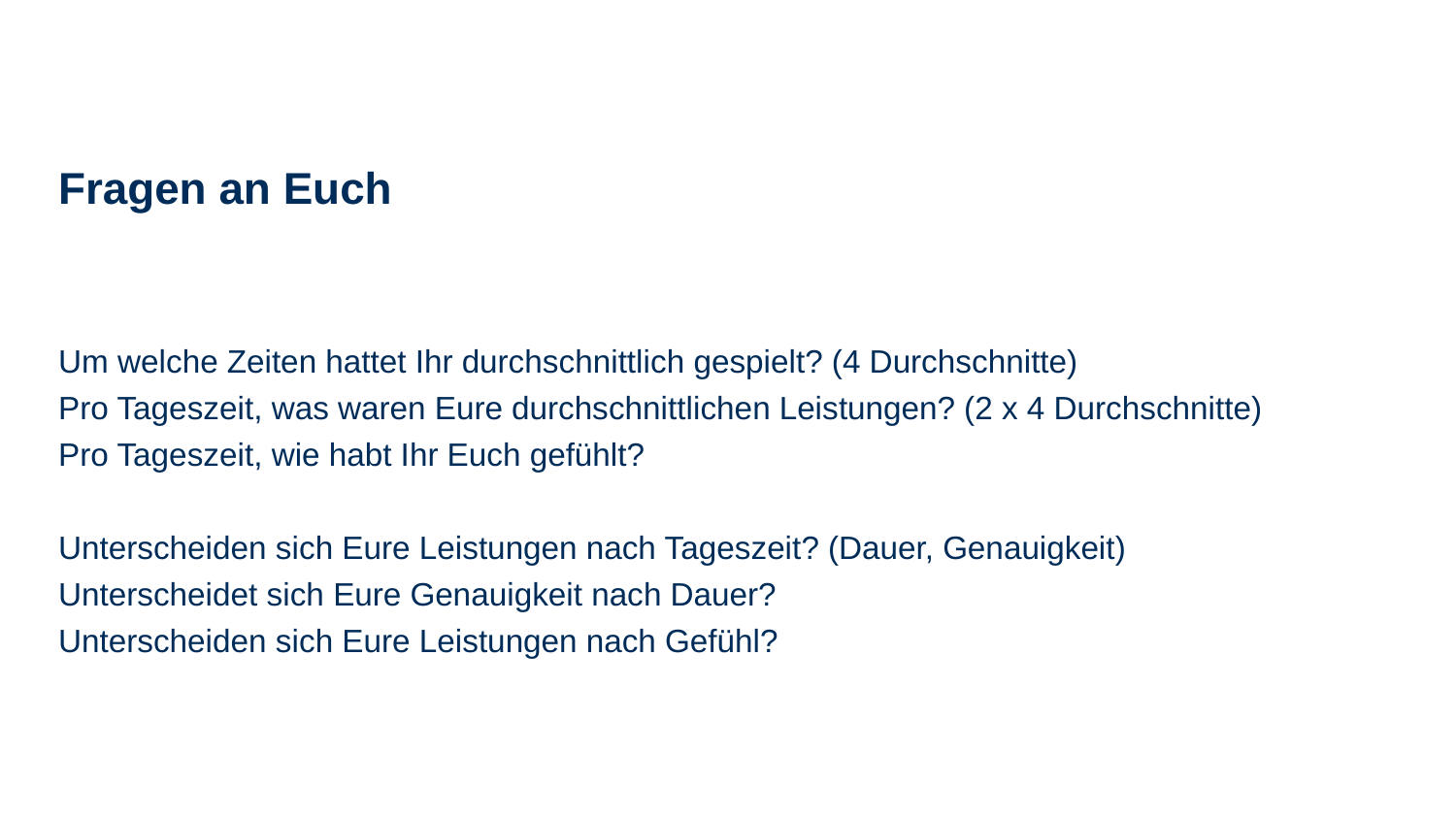

# Fragen an Euch
Um welche Zeiten hattet Ihr durchschnittlich gespielt? (4 Durchschnitte)
Pro Tageszeit, was waren Eure durchschnittlichen Leistungen? (2 x 4 Durchschnitte)
Pro Tageszeit, wie habt Ihr Euch gefühlt?

Unterscheiden sich Eure Leistungen nach Tageszeit? (Dauer, Genauigkeit)
Unterscheidet sich Eure Genauigkeit nach Dauer?
Unterscheiden sich Eure Leistungen nach Gefühl?